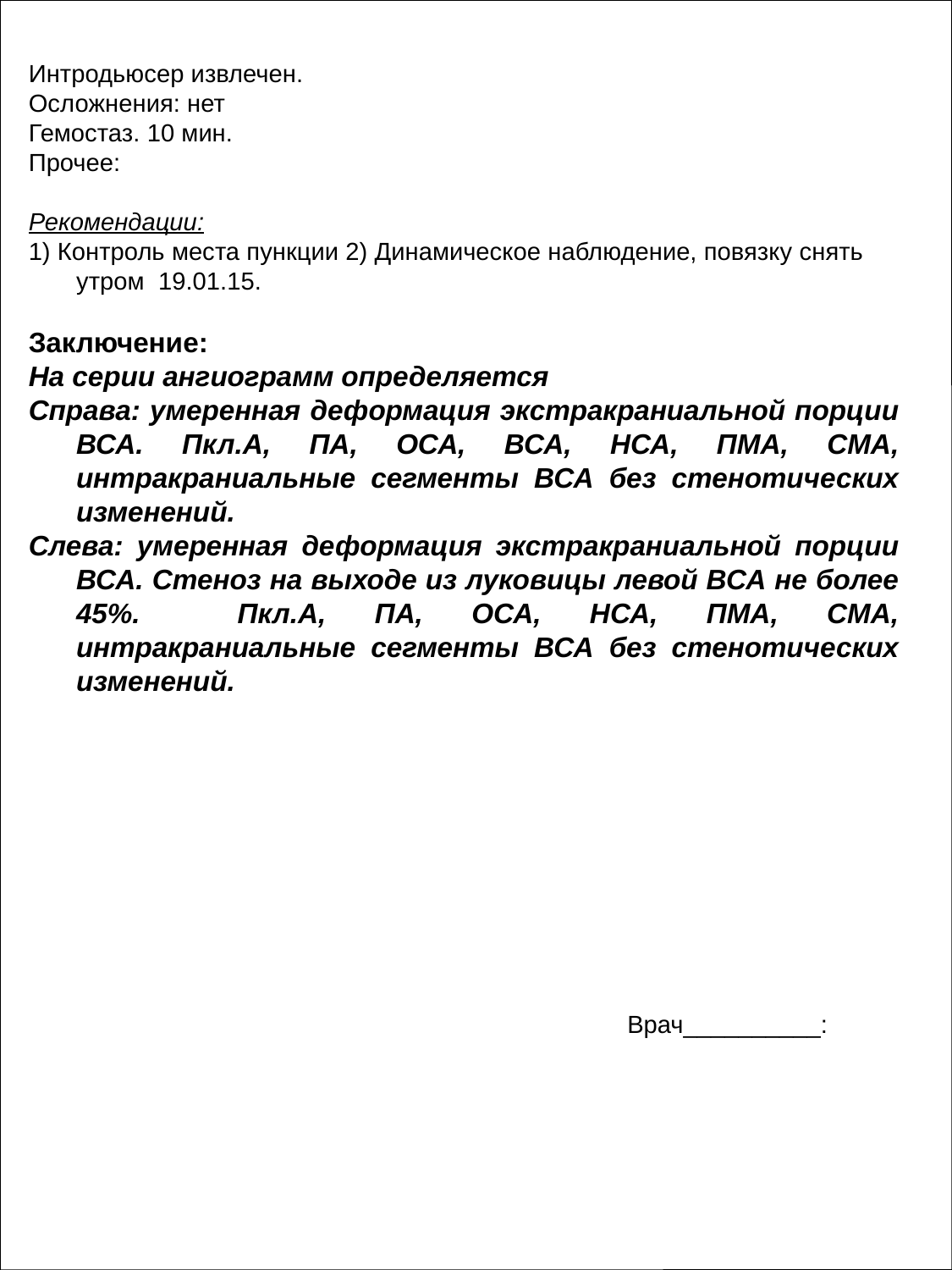

Интродьюсер извлечен.
Осложнения: нет
Гемостаз. 10 мин.
Прочее:

Рекомендации:
1) Контроль места пункции 2) Динамическое наблюдение, повязку снять утром  19.01.15.

Заключение:
На серии ангиограмм определяется
Справа: умеренная деформация экстракраниальной порции ВСА. Пкл.А, ПА, ОСА, ВСА, НСА, ПМА, СМА, интракраниальные сегменты ВСА без стенотических изменений.
Слева: умеренная деформация экстракраниальной порции ВСА. Стеноз на выходе из луковицы левой ВСА не более 45%.  Пкл.А, ПА, ОСА, НСА, ПМА, СМА, интракраниальные сегменты ВСА без стенотических изменений.

Врач__________: